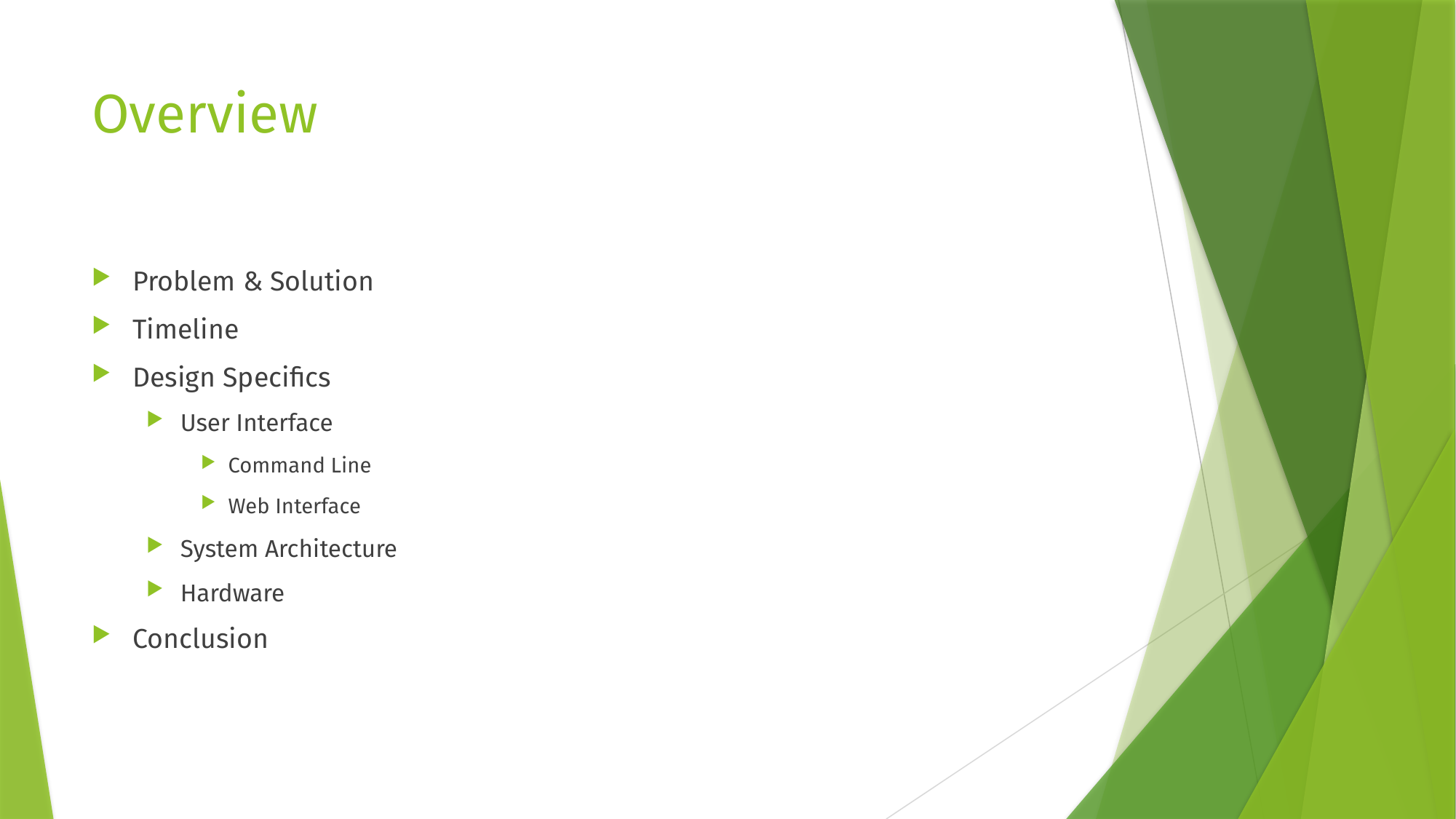

# Overview
Problem & Solution
Timeline
Design Specifics
User Interface
Command Line
Web Interface
System Architecture
Hardware
Conclusion